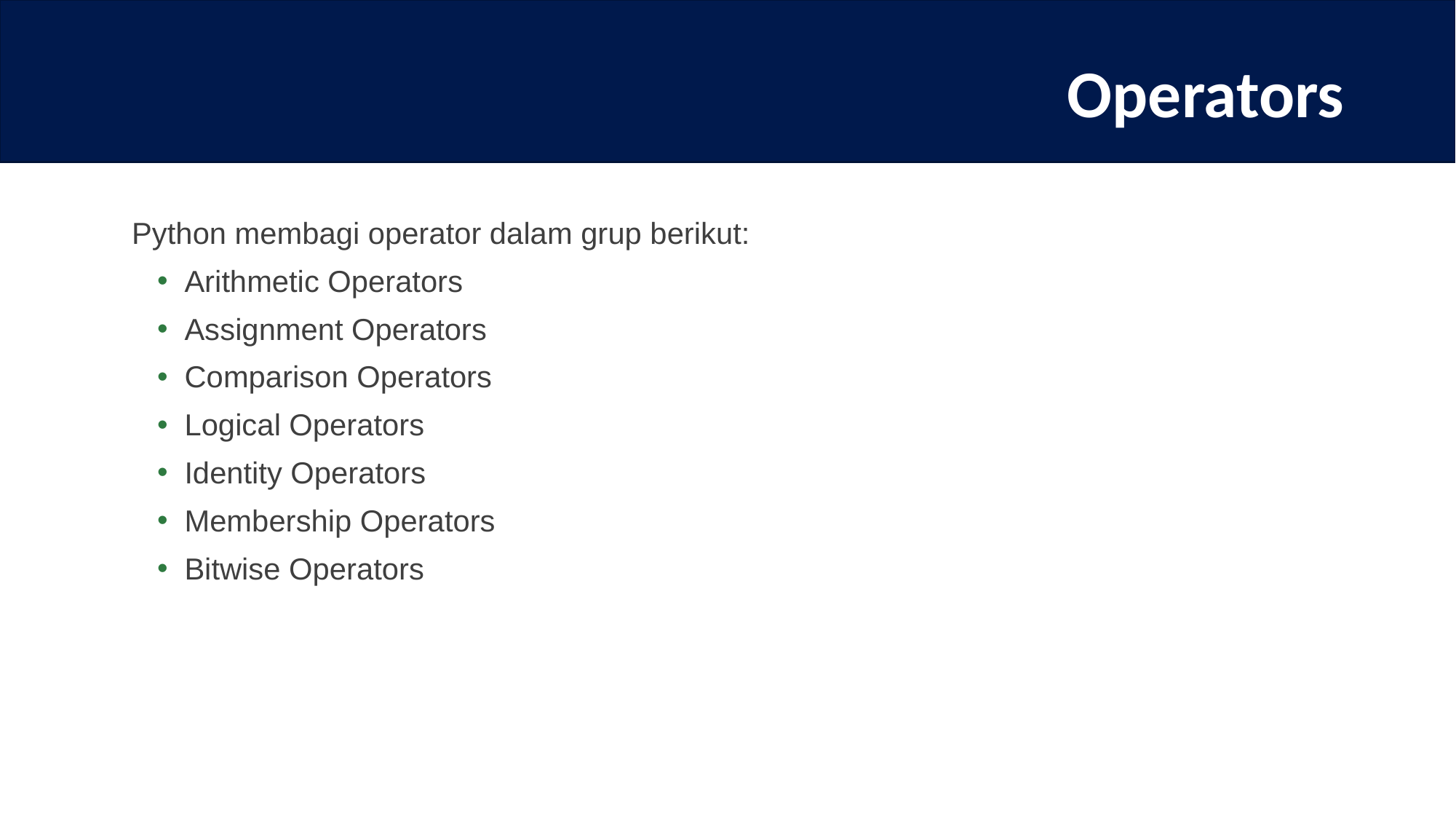

# Operators
Python membagi operator dalam grup berikut:
Arithmetic Operators
Assignment Operators
Comparison Operators
Logical Operators
Identity Operators
Membership Operators
Bitwise Operators